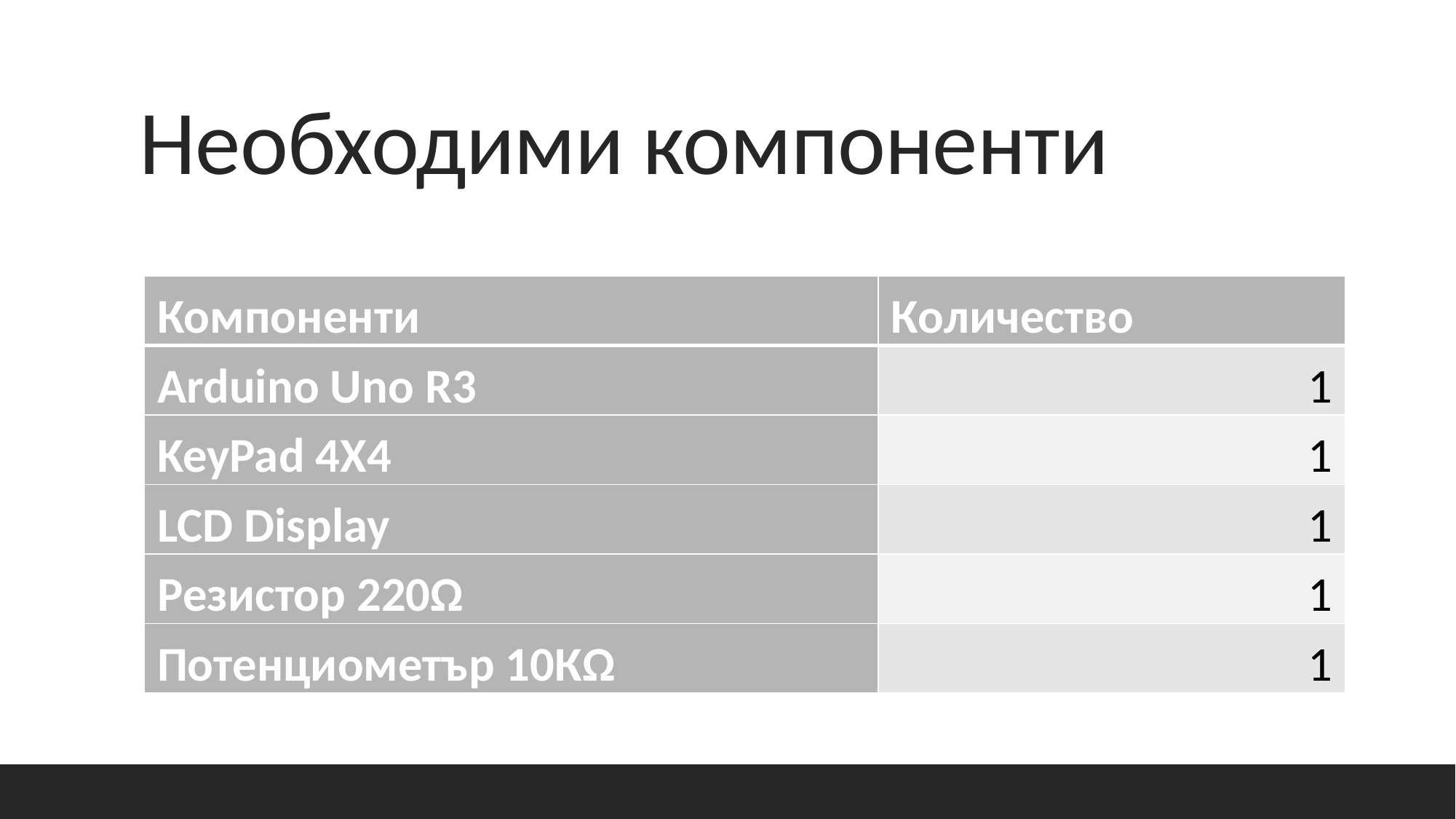

# Необходими компоненти
| Компоненти | Количество |
| --- | --- |
| Arduino Uno R3 | 1 |
| KeyPad 4X4 | 1 |
| LCD Display | 1 |
| Резистор 220Ω | 1 |
| Потенциометър 10КΩ | 1 |